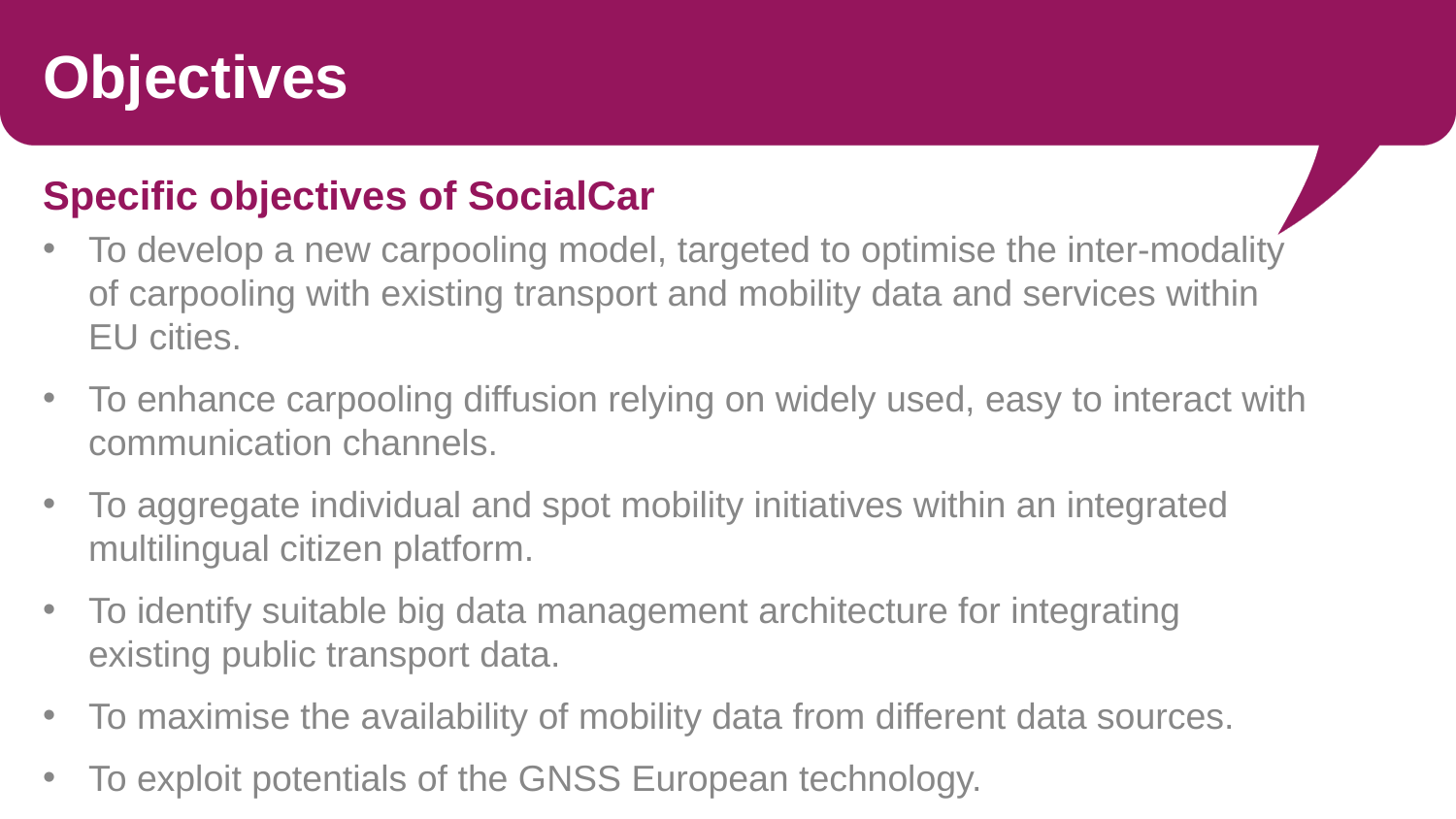

Objectives

Specific objectives of SocialCar
To develop a new carpooling model, targeted to optimise the inter-modality of carpooling with existing transport and mobility data and services within EU cities.

To enhance carpooling diffusion relying on widely used, easy to interact with communication channels.

To aggregate individual and spot mobility initiatives within an integrated multilingual citizen platform.

To identify suitable big data management architecture for integrating existing public transport data.

To maximise the availability of mobility data from different data sources.

To exploit potentials of the GNSS European technology.